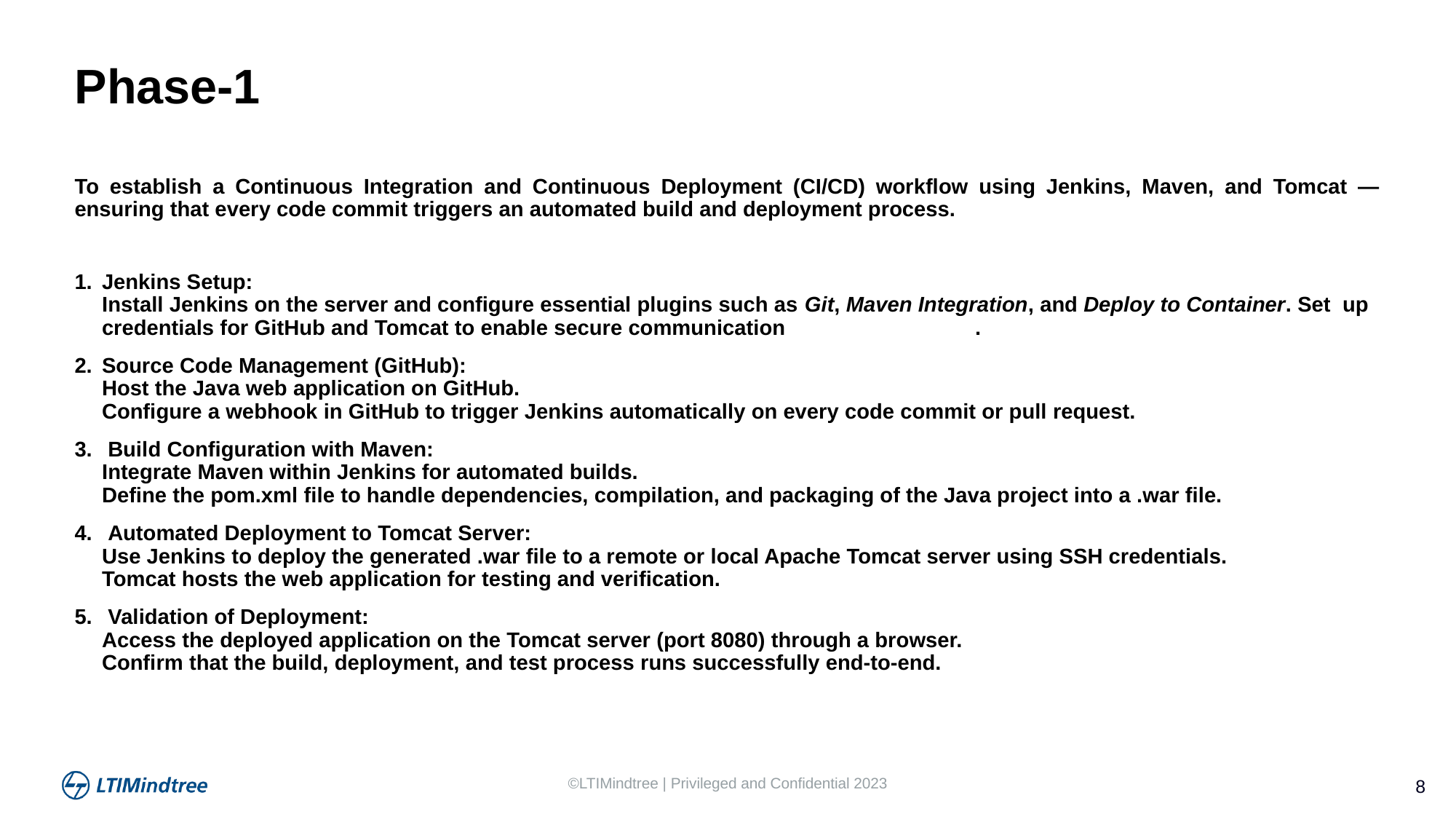

Phase-1

To establish a Continuous Integration and Continuous Deployment (CI/CD) workflow using Jenkins, Maven, and Tomcat — ensuring that every code commit triggers an automated build and deployment process.

Jenkins Setup:
Install Jenkins on the server and configure essential plugins such as Git, Maven Integration, and Deploy to Container. Set  up credentials for GitHub and Tomcat to enable secure communication 		.
Source Code Management (GitHub):
Host the Java web application on GitHub.
Configure a webhook in GitHub to trigger Jenkins automatically on every code commit or pull request.
 Build Configuration with Maven:
Integrate Maven within Jenkins for automated builds.
Define the pom.xml file to handle dependencies, compilation, and packaging of the Java project into a .war file.
 Automated Deployment to Tomcat Server:
Use Jenkins to deploy the generated .war file to a remote or local Apache Tomcat server using SSH credentials.
Tomcat hosts the web application for testing and verification.
 Validation of Deployment:
Access the deployed application on the Tomcat server (port 8080) through a browser.
Confirm that the build, deployment, and test process runs successfully end-to-end.